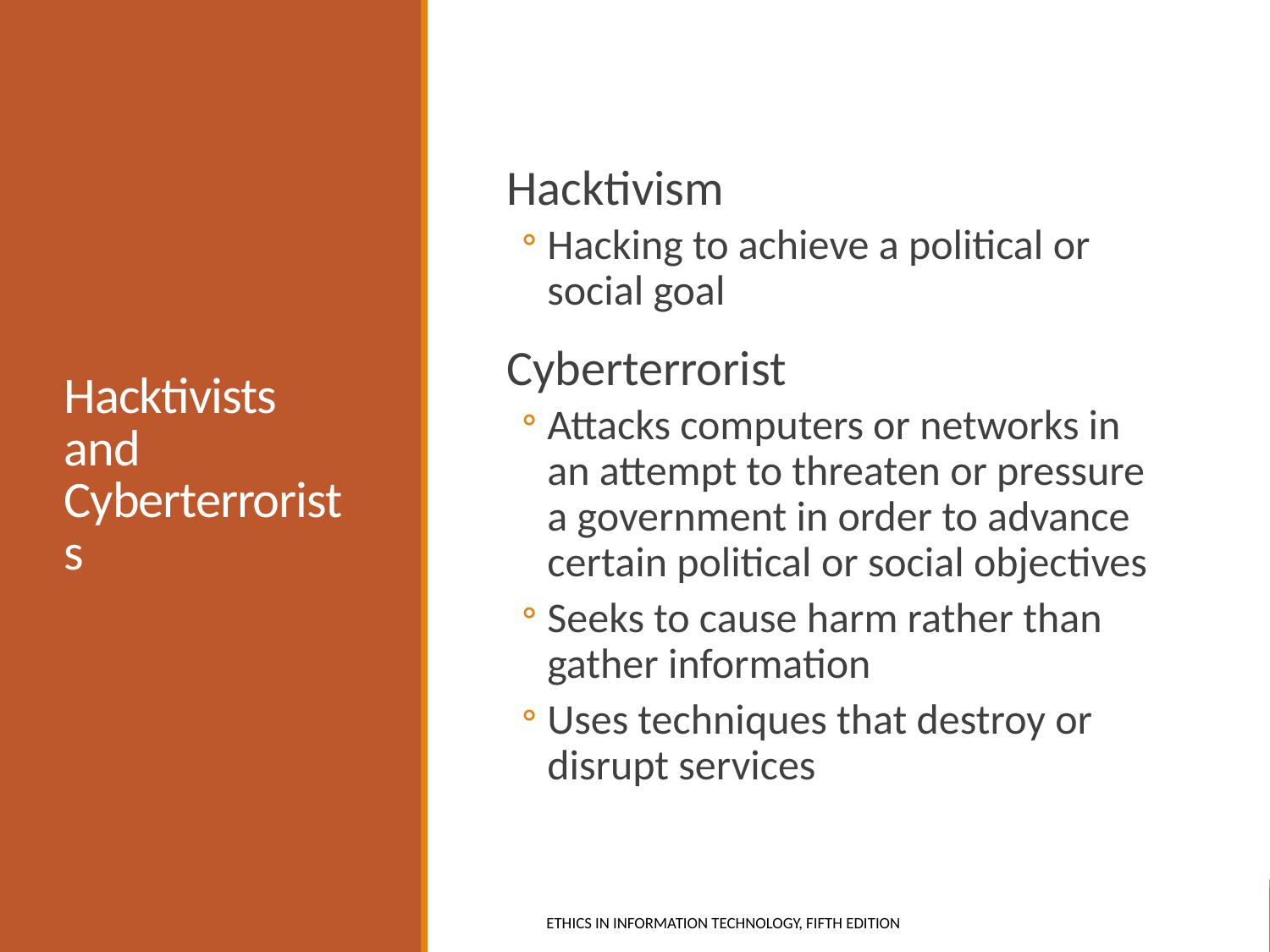

# Hacktivists and Cyberterrorists
Hacktivism
Hacking to achieve a political or social goal
Cyberterrorist
Attacks computers or networks in an attempt to threaten or pressure a government in order to advance certain political or social objectives
Seeks to cause harm rather than gather information
Uses techniques that destroy or disrupt services
Ethics in Information Technology, fifth Edition